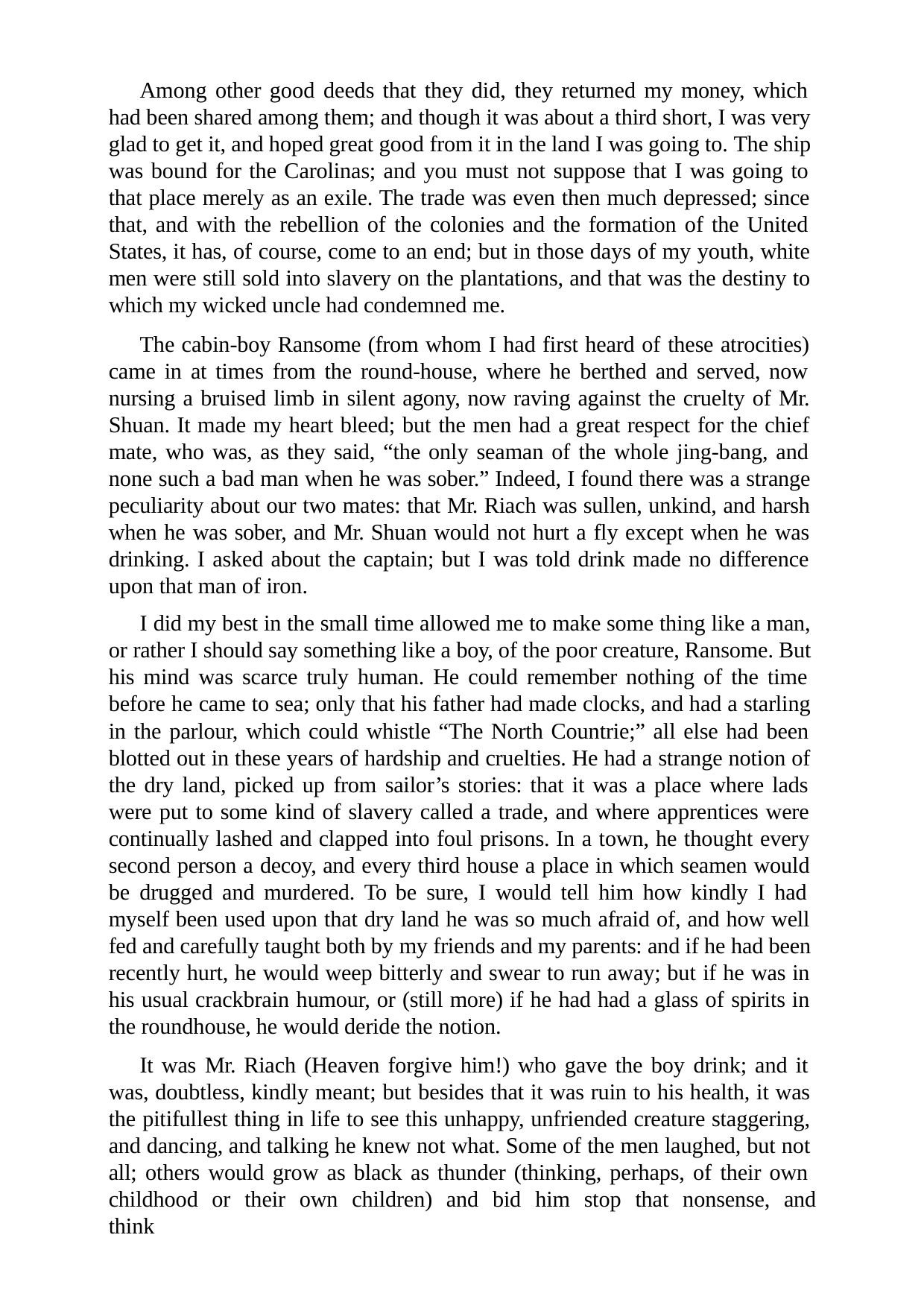

Among other good deeds that they did, they returned my money, which  had been shared among them; and though it was about a third short, I was very  glad to get it, and hoped great good from it in the land I was going to. The ship  was bound for the Carolinas; and you must not suppose that I was going to  that place merely as an exile. The trade was even then much depressed; since  that, and with the rebellion of the colonies and the formation of the United  States, it has, of course, come to an end; but in those days of my youth, white  men were still sold into slavery on the plantations, and that was the destiny to  which my wicked uncle had condemned me.
The cabin-boy Ransome (from whom I had first heard of these atrocities)  came in at times from the round-house, where he berthed and served, now  nursing a bruised limb in silent agony, now raving against the cruelty of Mr.  Shuan. It made my heart bleed; but the men had a great respect for the chief  mate, who was, as they said, “the only seaman of the whole jing-bang, and  none such a bad man when he was sober.” Indeed, I found there was a strange  peculiarity about our two mates: that Mr. Riach was sullen, unkind, and harsh  when he was sober, and Mr. Shuan would not hurt a fly except when he was  drinking. I asked about the captain; but I was told drink made no difference  upon that man of iron.
I did my best in the small time allowed me to make some thing like a man,  or rather I should say something like a boy, of the poor creature, Ransome. But  his mind was scarce truly human. He could remember nothing of the time  before he came to sea; only that his father had made clocks, and had a starling  in the parlour, which could whistle “The North Countrie;” all else had been  blotted out in these years of hardship and cruelties. He had a strange notion of  the dry land, picked up from sailor’s stories: that it was a place where lads  were put to some kind of slavery called a trade, and where apprentices were  continually lashed and clapped into foul prisons. In a town, he thought every  second person a decoy, and every third house a place in which seamen would  be drugged and murdered. To be sure, I would tell him how kindly I had  myself been used upon that dry land he was so much afraid of, and how well  fed and carefully taught both by my friends and my parents: and if he had been  recently hurt, he would weep bitterly and swear to run away; but if he was in  his usual crackbrain humour, or (still more) if he had had a glass of spirits in  the roundhouse, he would deride the notion.
It was Mr. Riach (Heaven forgive him!) who gave the boy drink; and it  was, doubtless, kindly meant; but besides that it was ruin to his health, it was  the pitifullest thing in life to see this unhappy, unfriended creature staggering,  and dancing, and talking he knew not what. Some of the men laughed, but not  all; others would grow as black as thunder (thinking, perhaps, of their own  childhood or their own children) and bid him stop that nonsense, and think